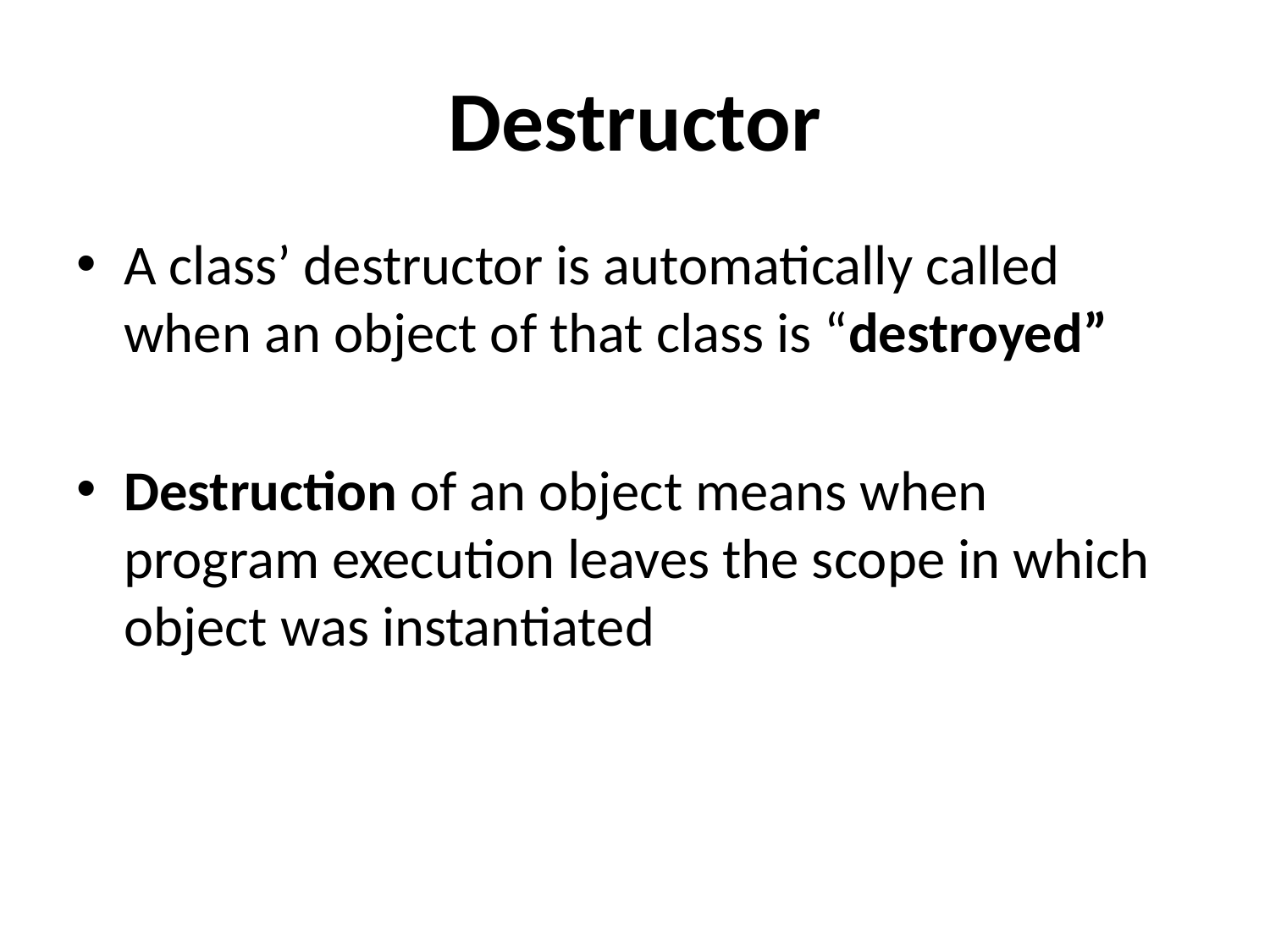

# Destructor
A class’ destructor is automatically called when an object of that class is “destroyed”

Destruction of an object means when program execution leaves the scope in which object was instantiated